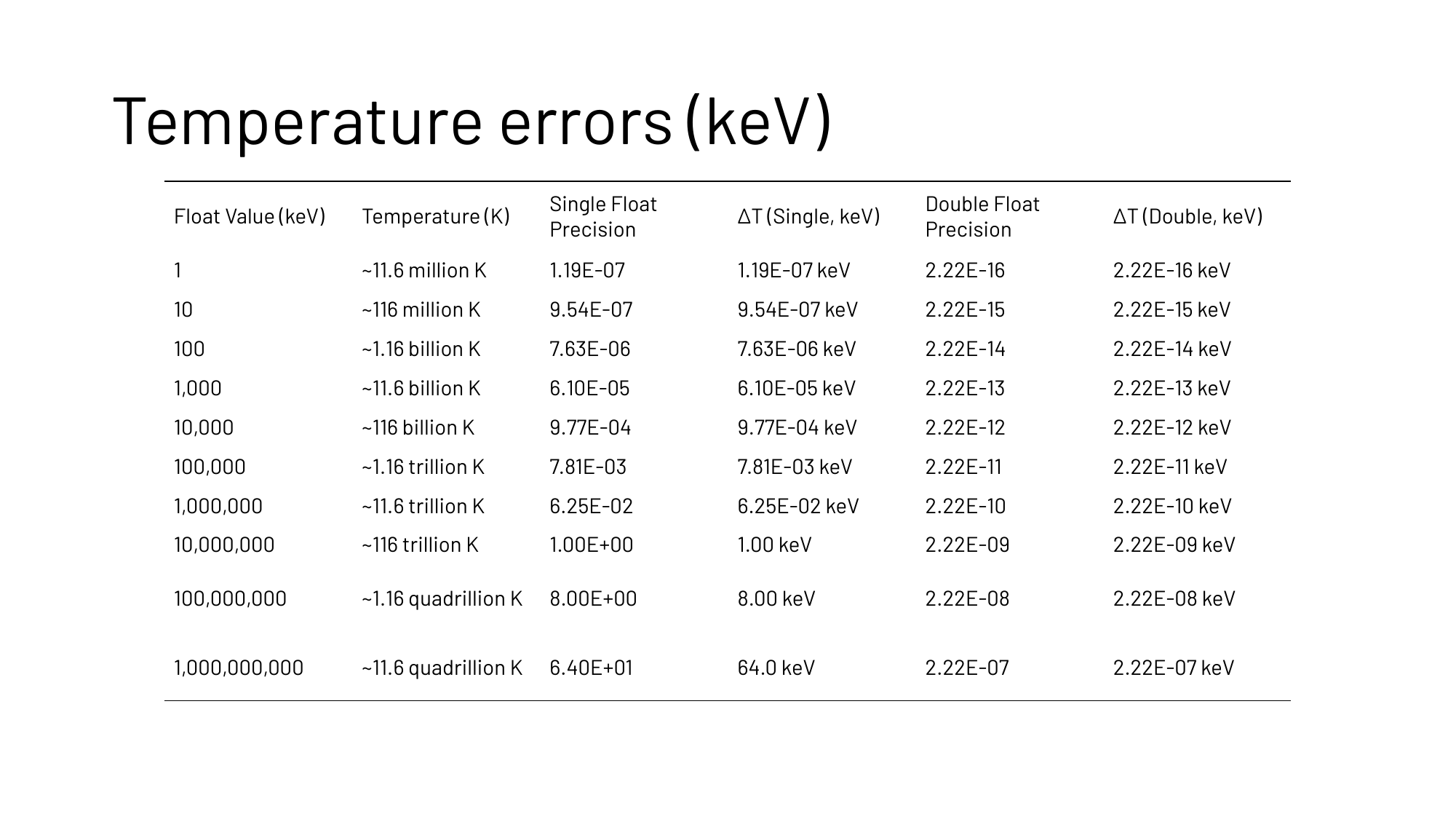

# Temperature errors (keV)
| Float Value (keV) | Temperature (K) | Single Float Precision | ΔT (Single, keV) | Double Float Precision | ΔT (Double, keV) |
| --- | --- | --- | --- | --- | --- |
| 1 | ~11.6 million K | 1.19E-07 | 1.19E-07 keV | 2.22E-16 | 2.22E-16 keV |
| 10 | ~116 million K | 9.54E-07 | 9.54E-07 keV | 2.22E-15 | 2.22E-15 keV |
| 100 | ~1.16 billion K | 7.63E-06 | 7.63E-06 keV | 2.22E-14 | 2.22E-14 keV |
| 1,000 | ~11.6 billion K | 6.10E-05 | 6.10E-05 keV | 2.22E-13 | 2.22E-13 keV |
| 10,000 | ~116 billion K | 9.77E-04 | 9.77E-04 keV | 2.22E-12 | 2.22E-12 keV |
| 100,000 | ~1.16 trillion K | 7.81E-03 | 7.81E-03 keV | 2.22E-11 | 2.22E-11 keV |
| 1,000,000 | ~11.6 trillion K | 6.25E-02 | 6.25E-02 keV | 2.22E-10 | 2.22E-10 keV |
| 10,000,000 | ~116 trillion K | 1.00E+00 | 1.00 keV | 2.22E-09 | 2.22E-09 keV |
| 100,000,000 | ~1.16 quadrillion K | 8.00E+00 | 8.00 keV | 2.22E-08 | 2.22E-08 keV |
| 1,000,000,000 | ~11.6 quadrillion K | 6.40E+01 | 64.0 keV | 2.22E-07 | 2.22E-07 keV |